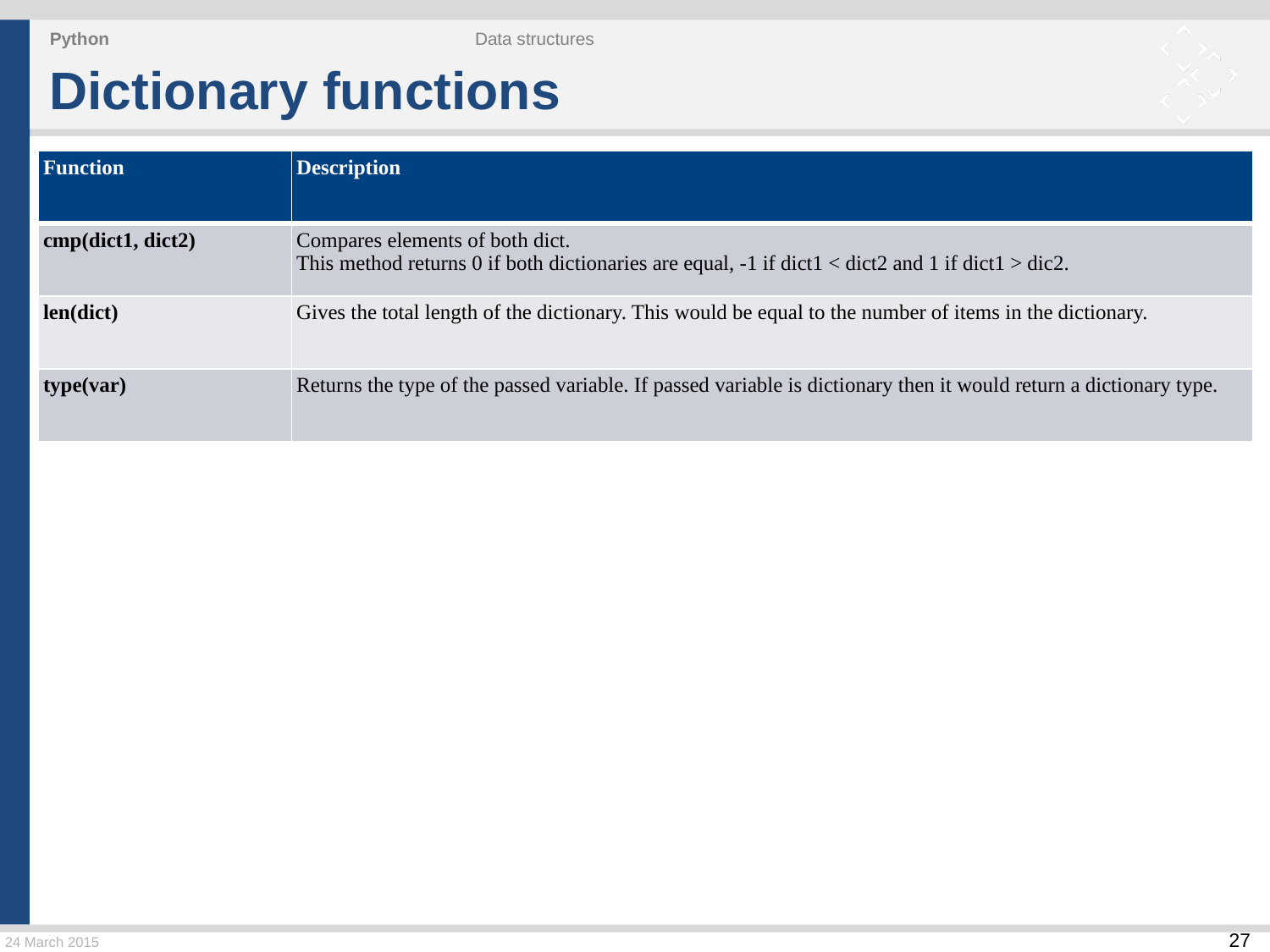

Python
Data structures
Dictionary functions

| Function | Description |
| --- | --- |
| cmp(dict1, dict2) | Compares elements of both dict. This method returns 0 if both dictionaries are equal, -1 if dict1 < dict2 and 1 if dict1 > dic2. |
| len(dict) | Gives the total length of the dictionary. This would be equal to the number of items in the dictionary. |
| type(var) | Returns the type of the passed variable. If passed variable is dictionary then it would return a dictionary type. |
24 March 2015